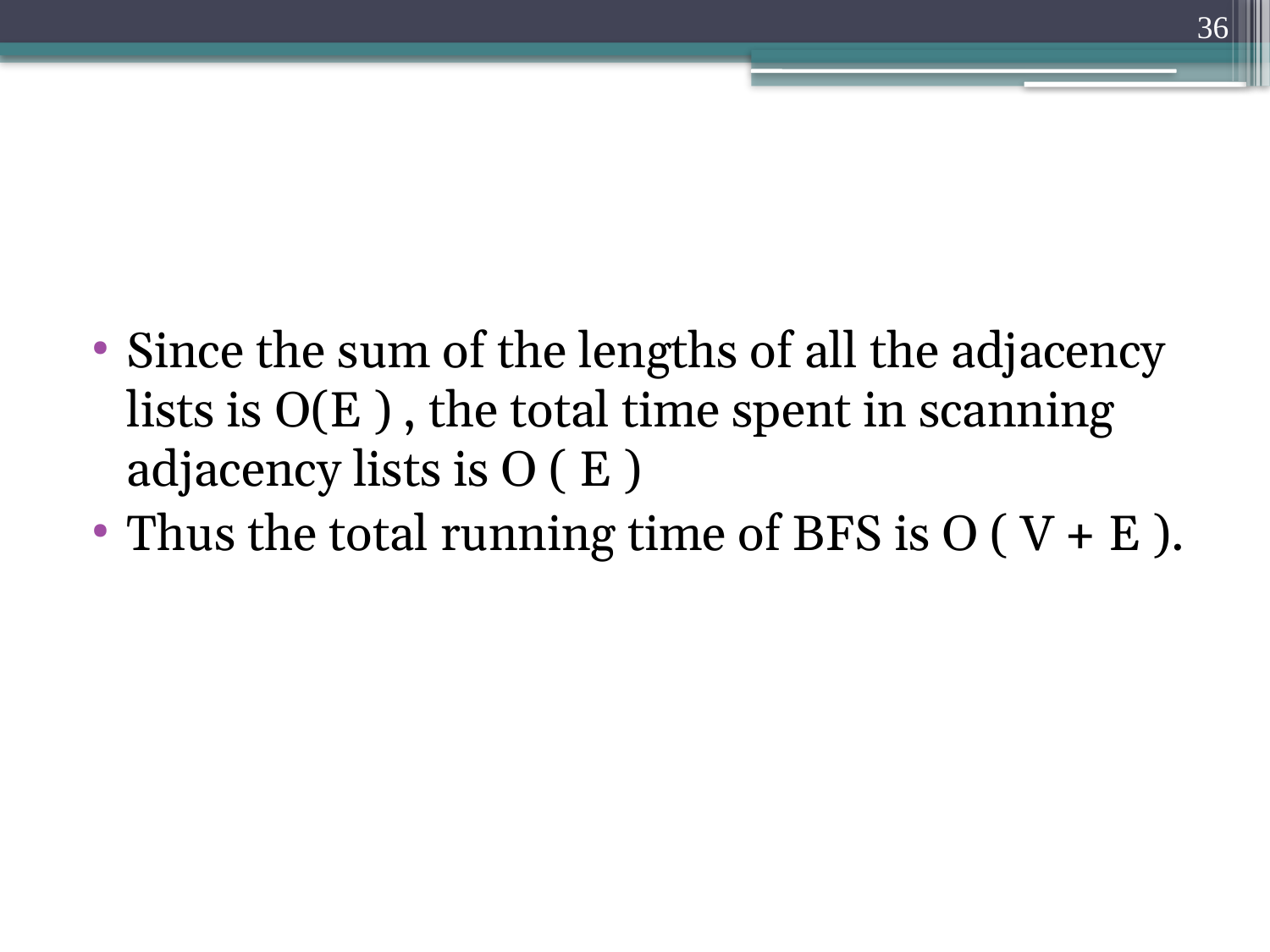

36
#
Since the sum of the lengths of all the adjacency lists is O(E ) , the total time spent in scanning adjacency lists is O ( E )
Thus the total running time of BFS is O ( V + E ).